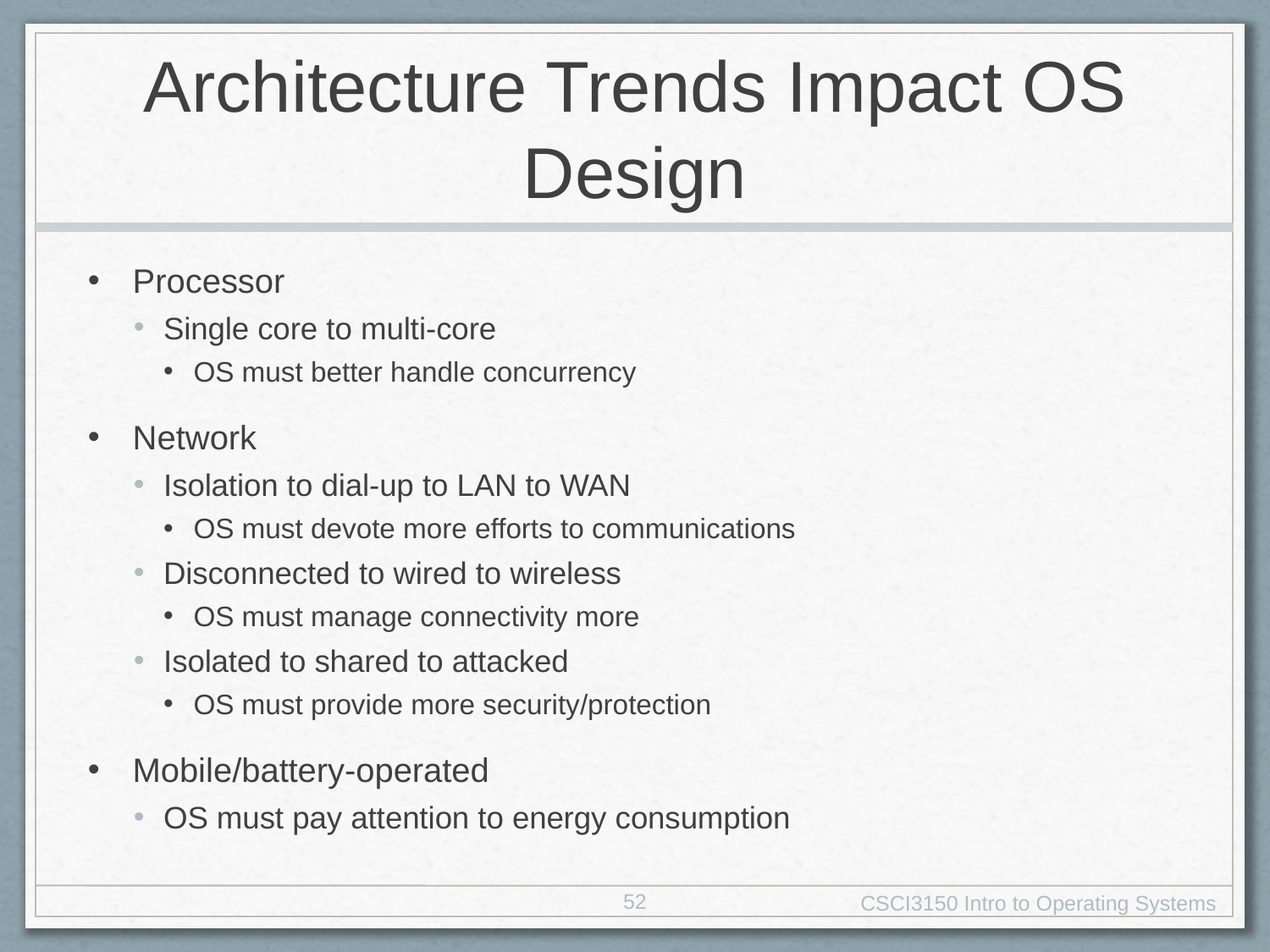

# Architecture Trends Impact OS Design
Processor
Single core to multi-core
OS must better handle concurrency
Network
Isolation to dial-up to LAN to WAN
OS must devote more efforts to communications
Disconnected to wired to wireless
OS must manage connectivity more
Isolated to shared to attacked
OS must provide more security/protection
Mobile/battery-operated
OS must pay attention to energy consumption
52
CSCI3150 Intro to Operating Systems